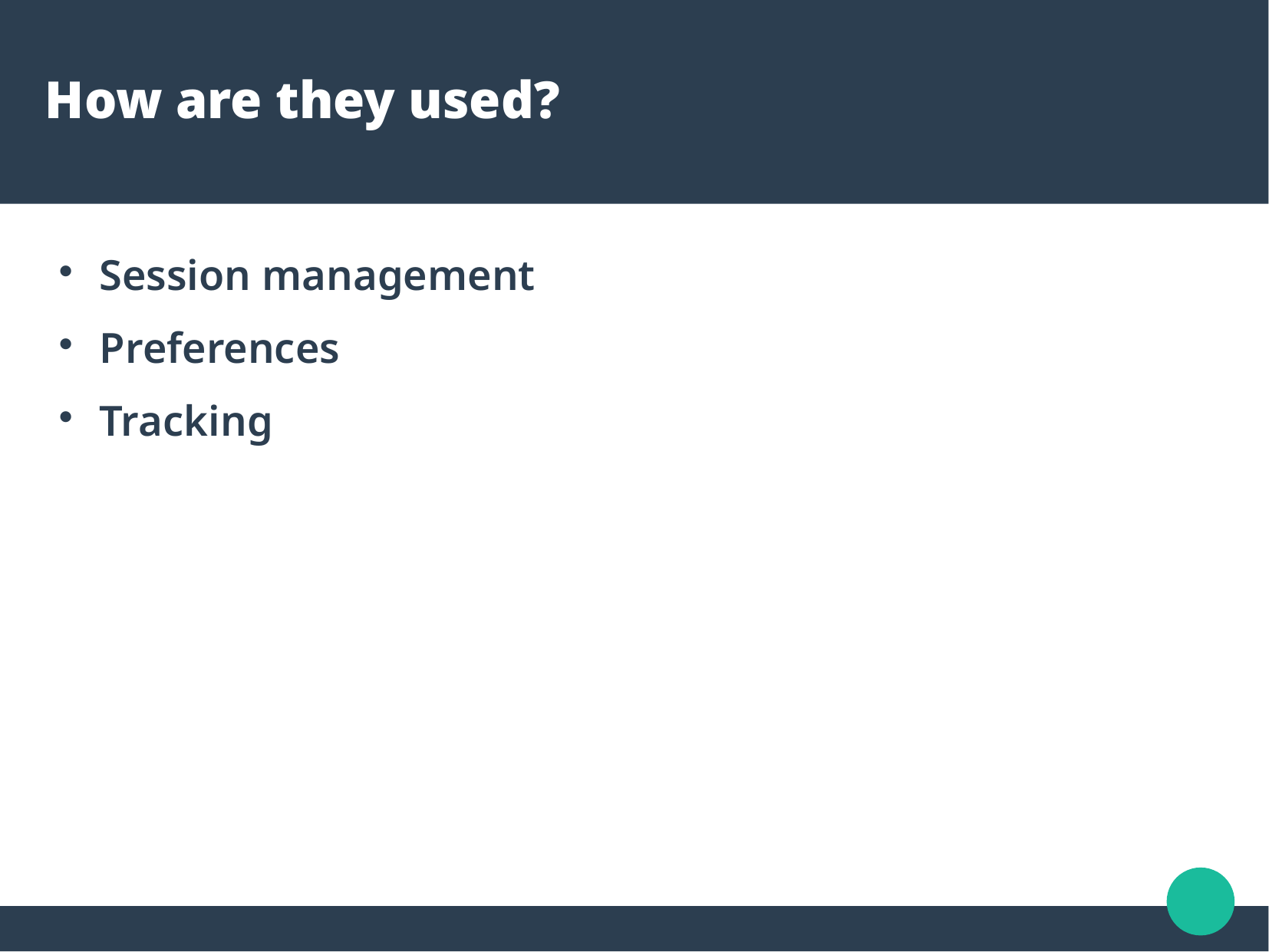

How are they used?
Session management
Preferences
Tracking